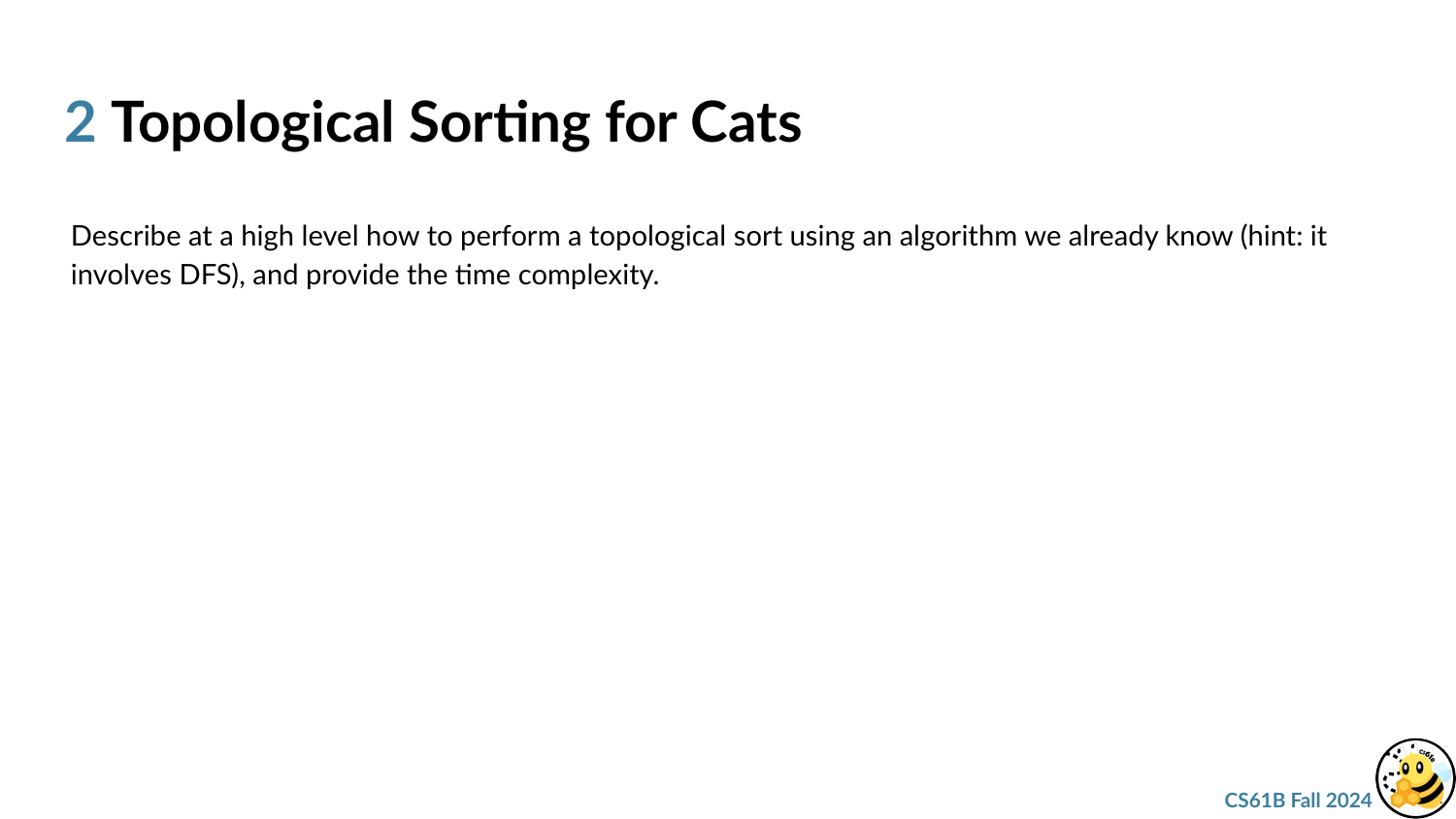

# 2 Topological Sorting for Cats
Describe at a high level how to perform a topological sort using an algorithm we already know (hint: it involves DFS), and provide the time complexity.